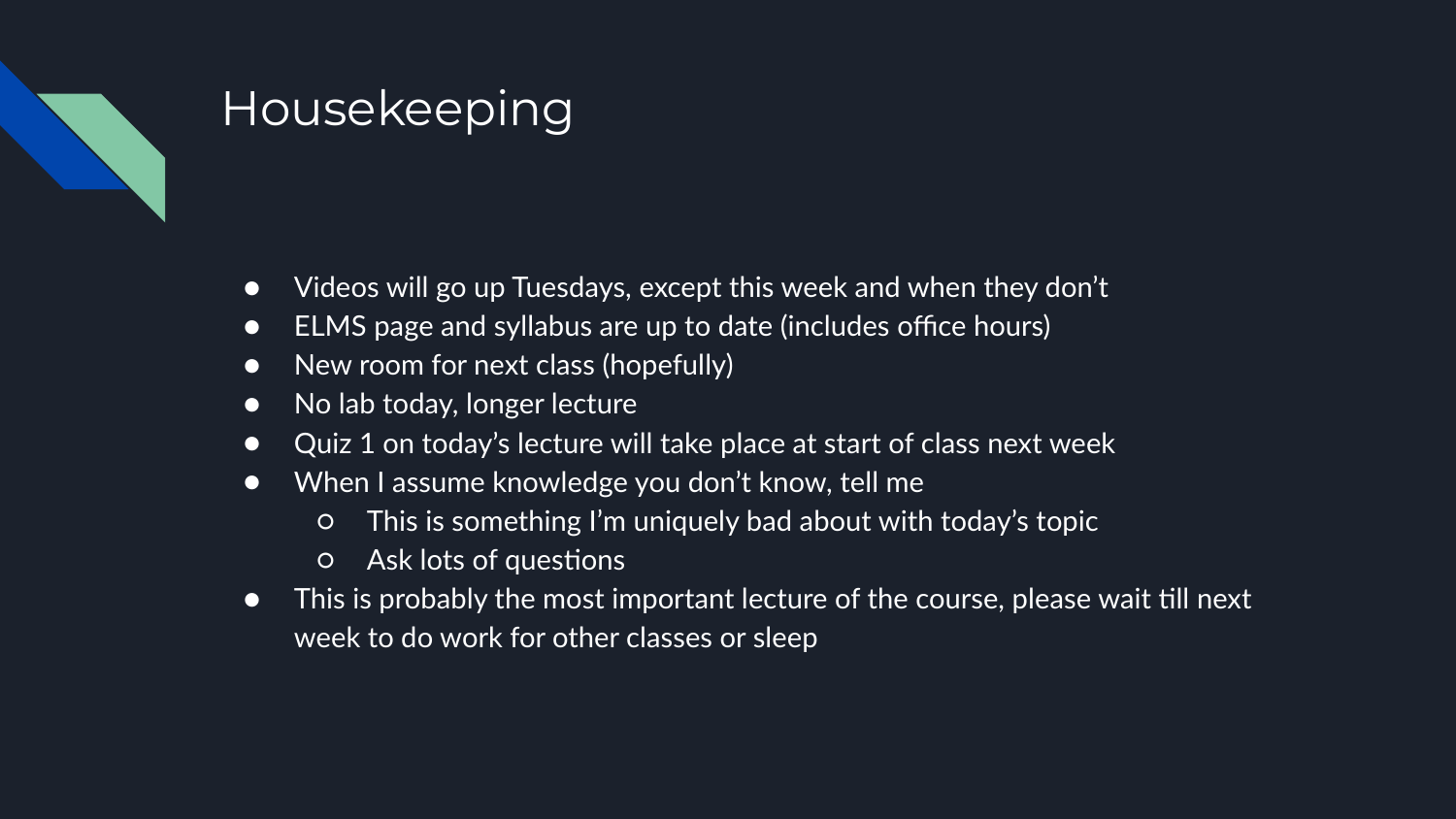

# Housekeeping
Videos will go up Tuesdays, except this week and when they don’t
ELMS page and syllabus are up to date (includes office hours)
New room for next class (hopefully)
No lab today, longer lecture
Quiz 1 on today’s lecture will take place at start of class next week
When I assume knowledge you don’t know, tell me
This is something I’m uniquely bad about with today’s topic
Ask lots of questions
This is probably the most important lecture of the course, please wait till next week to do work for other classes or sleep